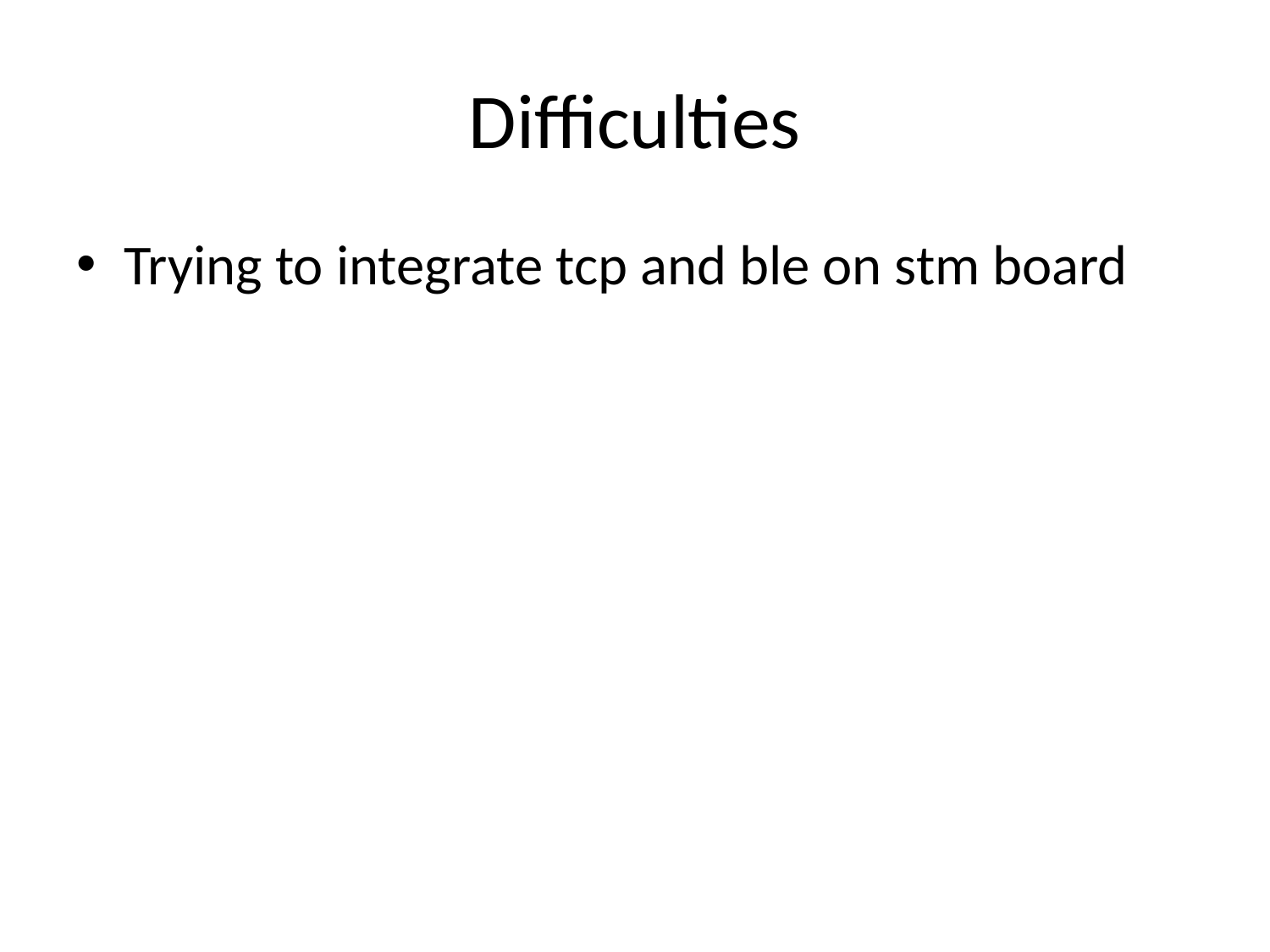

# Difficulties
Trying to integrate tcp and ble on stm board